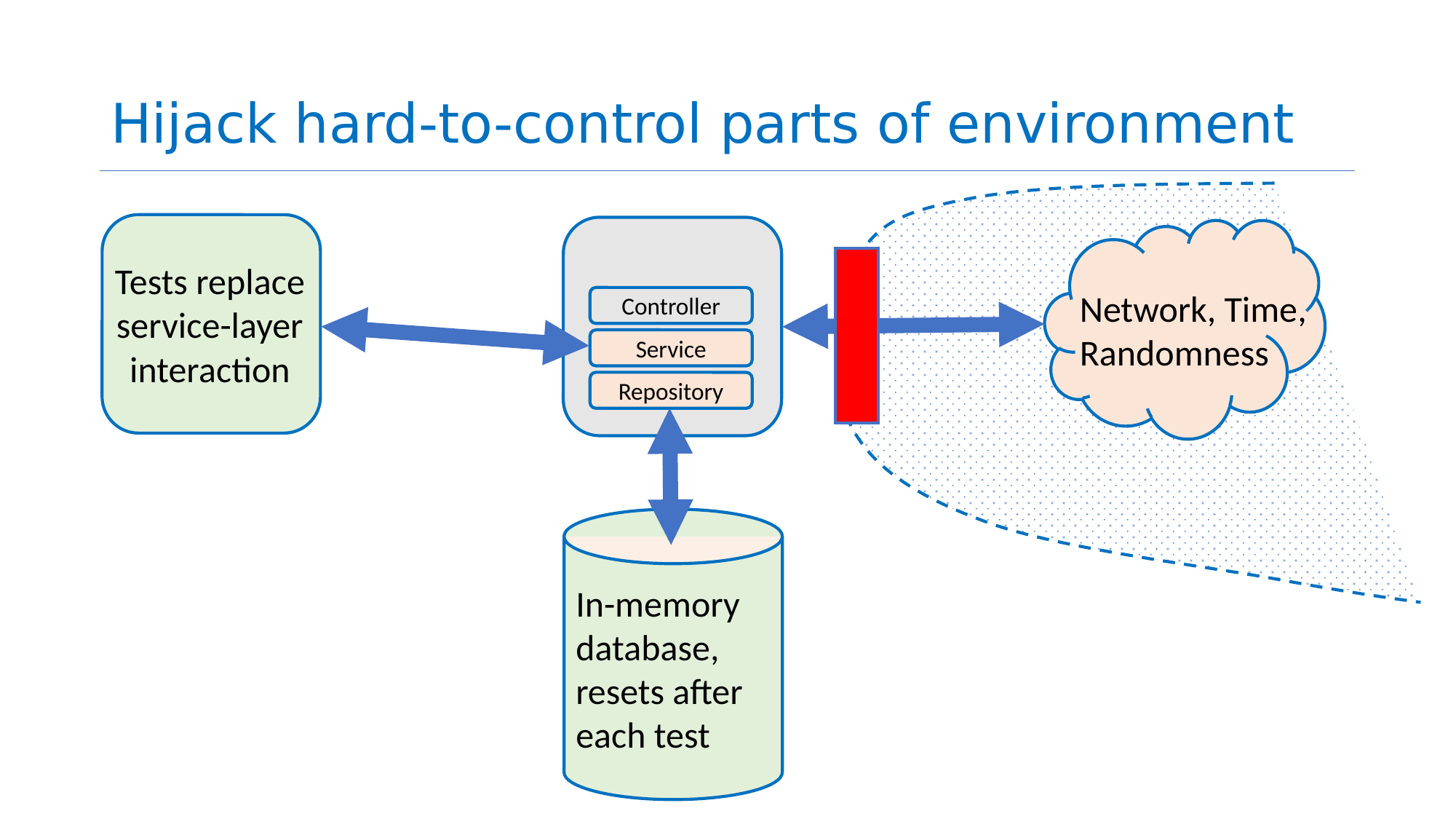

# Hijack hard-to-control parts of environment

Mo

Tests replace service-layer interaction

Network, Time, Randomness
Controller

Service
Repository

In-memory database, resets after each test